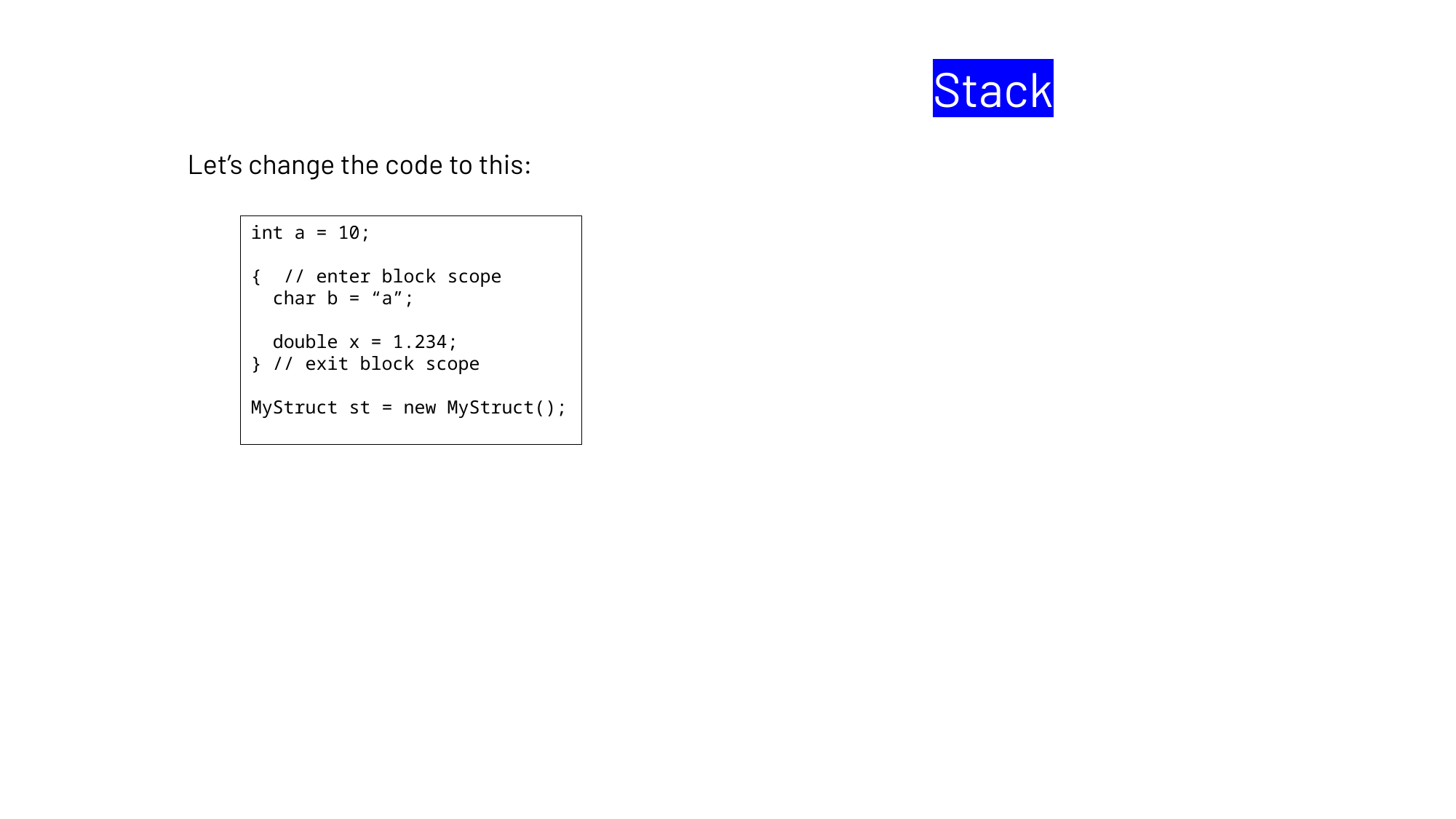

Stack
Let’s change the code to this:
int a = 10;

{  // enter block scope
  char b = “a”;

  double x = 1.234;
} // exit block scope

MyStruct st = new MyStruct();